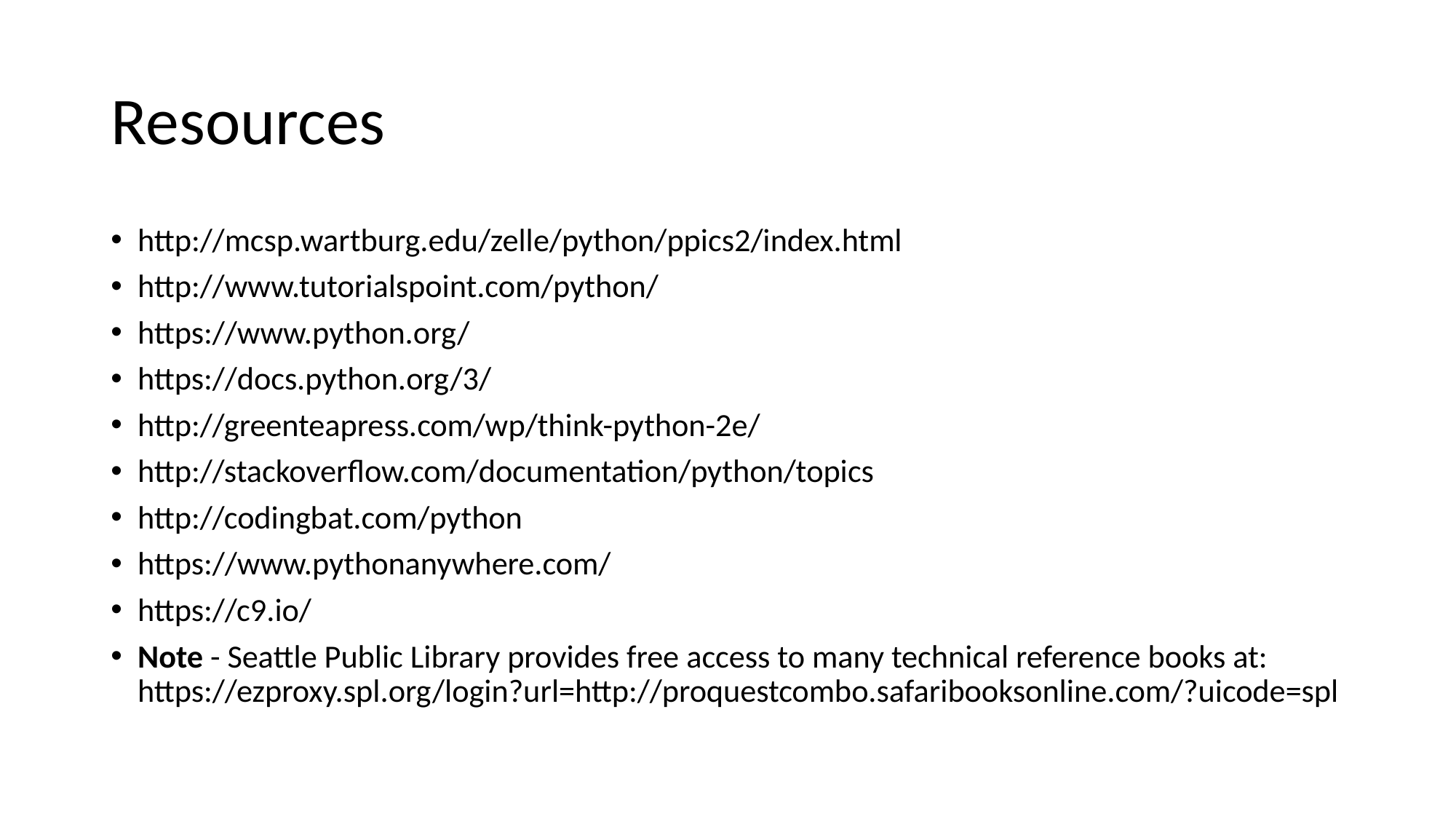

# Resources
http://mcsp.wartburg.edu/zelle/python/ppics2/index.html
http://www.tutorialspoint.com/python/
https://www.python.org/
https://docs.python.org/3/
http://greenteapress.com/wp/think-python-2e/
http://stackoverflow.com/documentation/python/topics
http://codingbat.com/python
https://www.pythonanywhere.com/
https://c9.io/
Note - Seattle Public Library provides free access to many technical reference books at: https://ezproxy.spl.org/login?url=http://proquestcombo.safaribooksonline.com/?uicode=spl